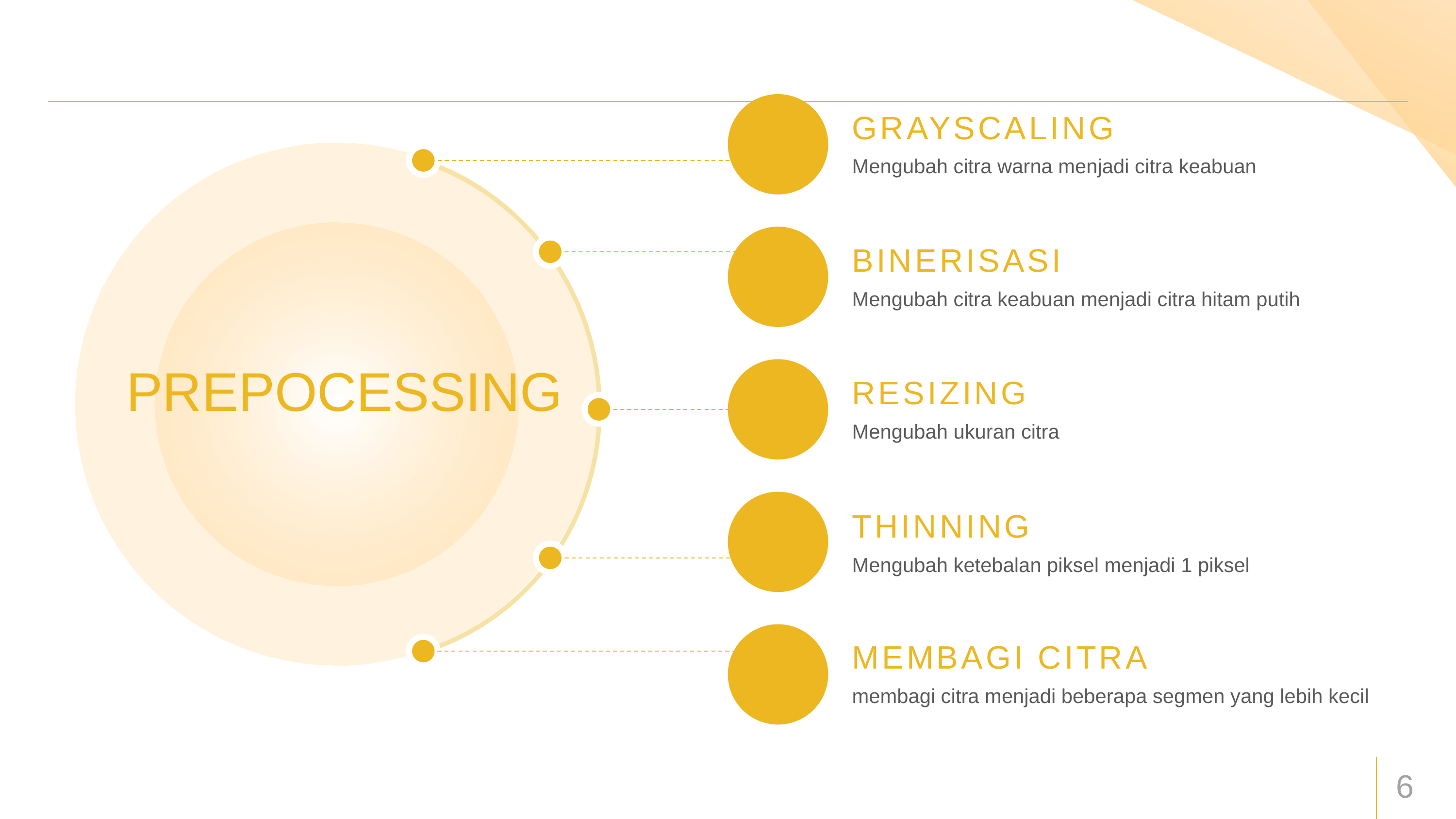

GRAYSCALING
Mengubah citra warna menjadi citra keabuan
# PREPOCESSING
BINERISASI
Mengubah citra keabuan menjadi citra hitam putih
RESIZING
Mengubah ukuran citra
THINNING
Mengubah ketebalan piksel menjadi 1 piksel
MEMBAGI CITRA
membagi citra menjadi beberapa segmen yang lebih kecil
6